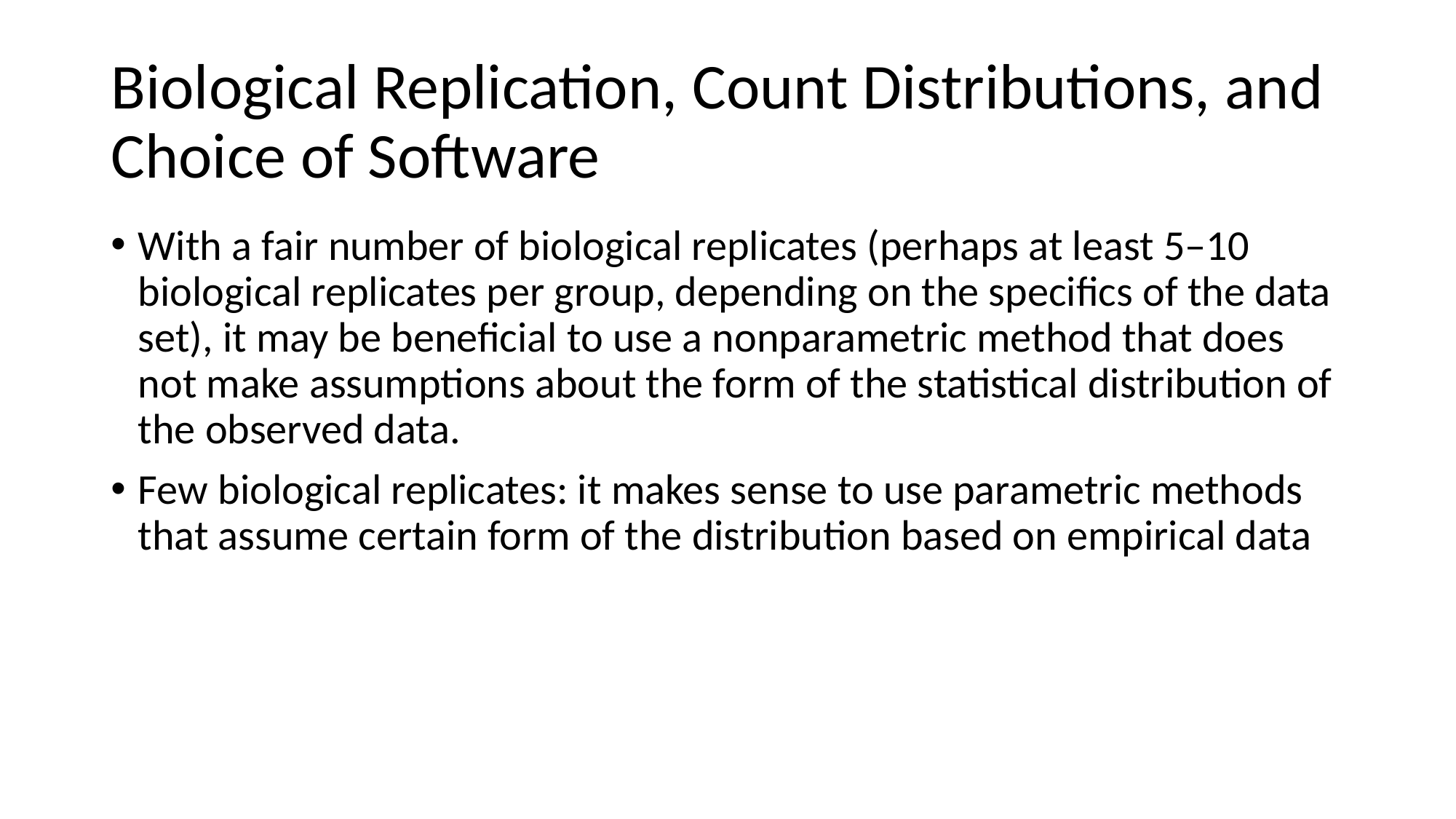

# Biological Replication, Count Distributions, and Choice of Software
With a fair number of biological replicates (perhaps at least 5–10 biological replicates per group, depending on the specifics of the data set), it may be beneficial to use a nonparametric method that does not make assumptions about the form of the statistical distribution of the observed data.
Few biological replicates: it makes sense to use parametric methods that assume certain form of the distribution based on empirical data